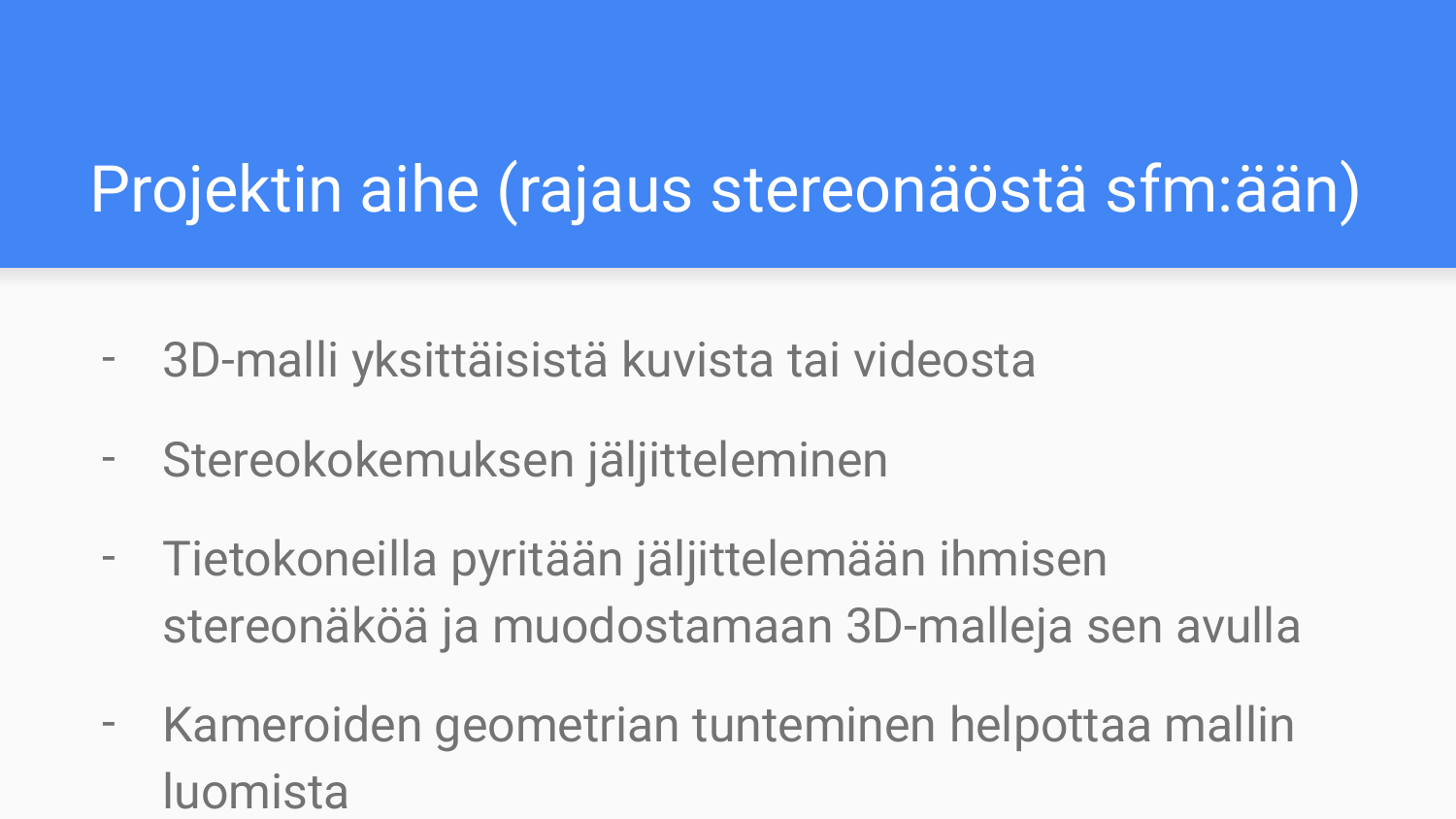

# Projektin aihe (rajaus stereonäöstä sfm:ään)
3D-malli yksittäisistä kuvista tai videosta
Stereokokemuksen jäljitteleminen
Tietokoneilla pyritään jäljittelemään ihmisen stereonäköä ja muodostamaan 3D-malleja sen avulla
Kameroiden geometrian tunteminen helpottaa mallin luomista